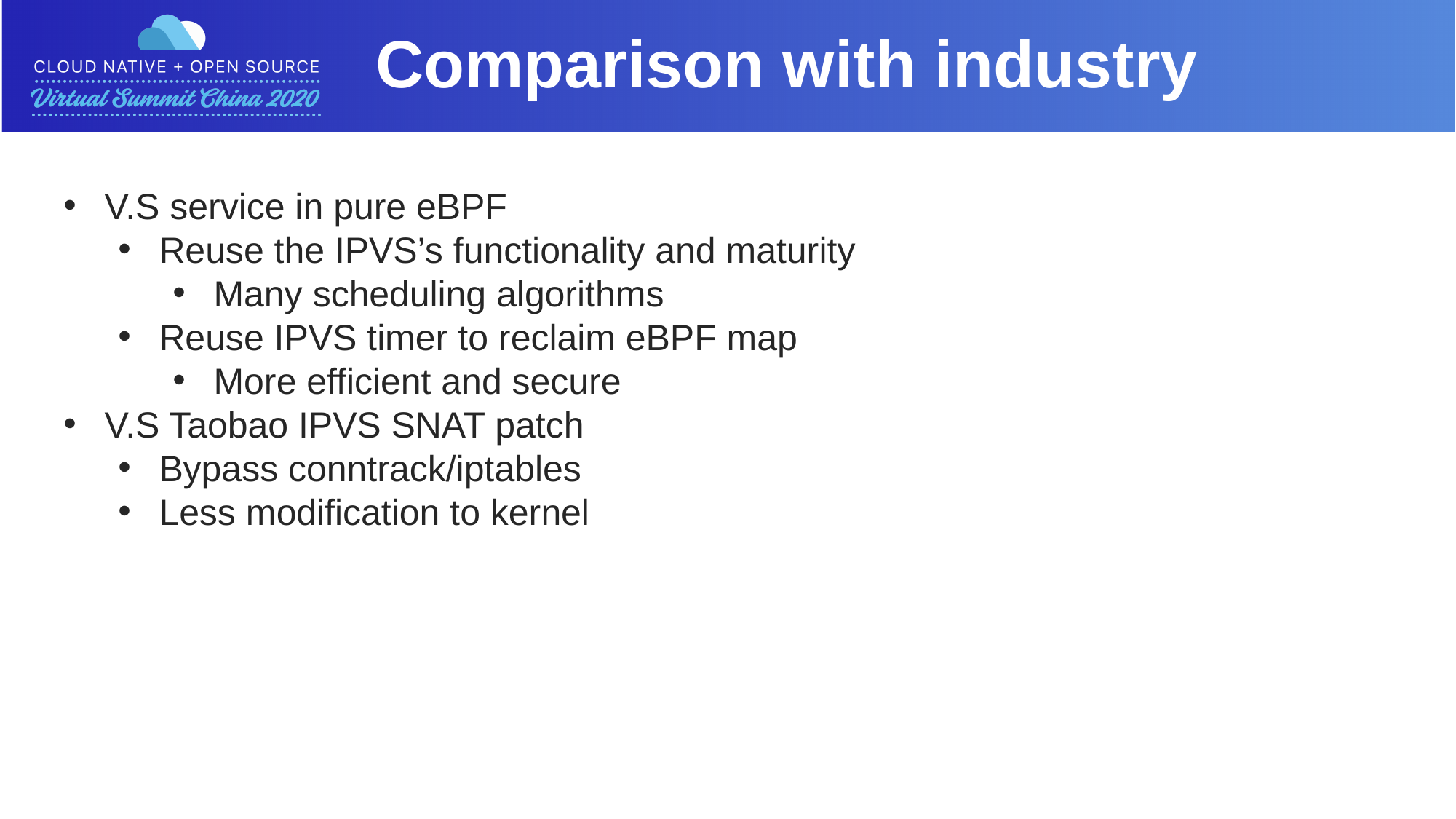

Comparison with industry
V.S service in pure eBPF
Reuse the IPVS’s functionality and maturity
Many scheduling algorithms
Reuse IPVS timer to reclaim eBPF map
More efficient and secure
V.S Taobao IPVS SNAT patch
Bypass conntrack/iptables
Less modification to kernel